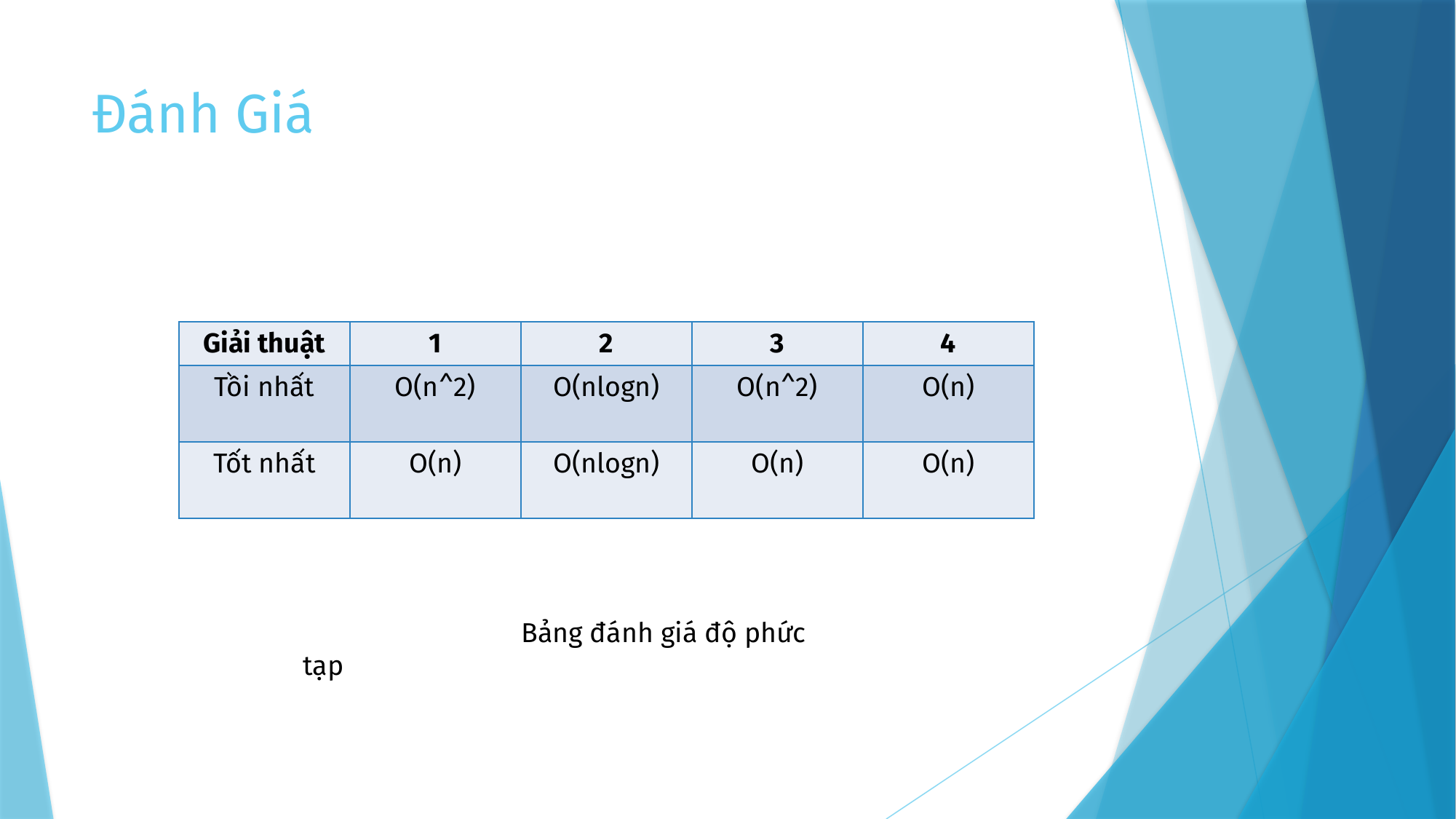

# Đánh Giá
| Giải thuật | 1 | 2 | 3 | 4 |
| --- | --- | --- | --- | --- |
| Tồi nhất | O(n^2) | O(nlogn) | O(n^2) | O(n) |
| Tốt nhất | O(n) | O(nlogn) | O(n) | O(n) |
		Bảng đánh giá độ phức tạp